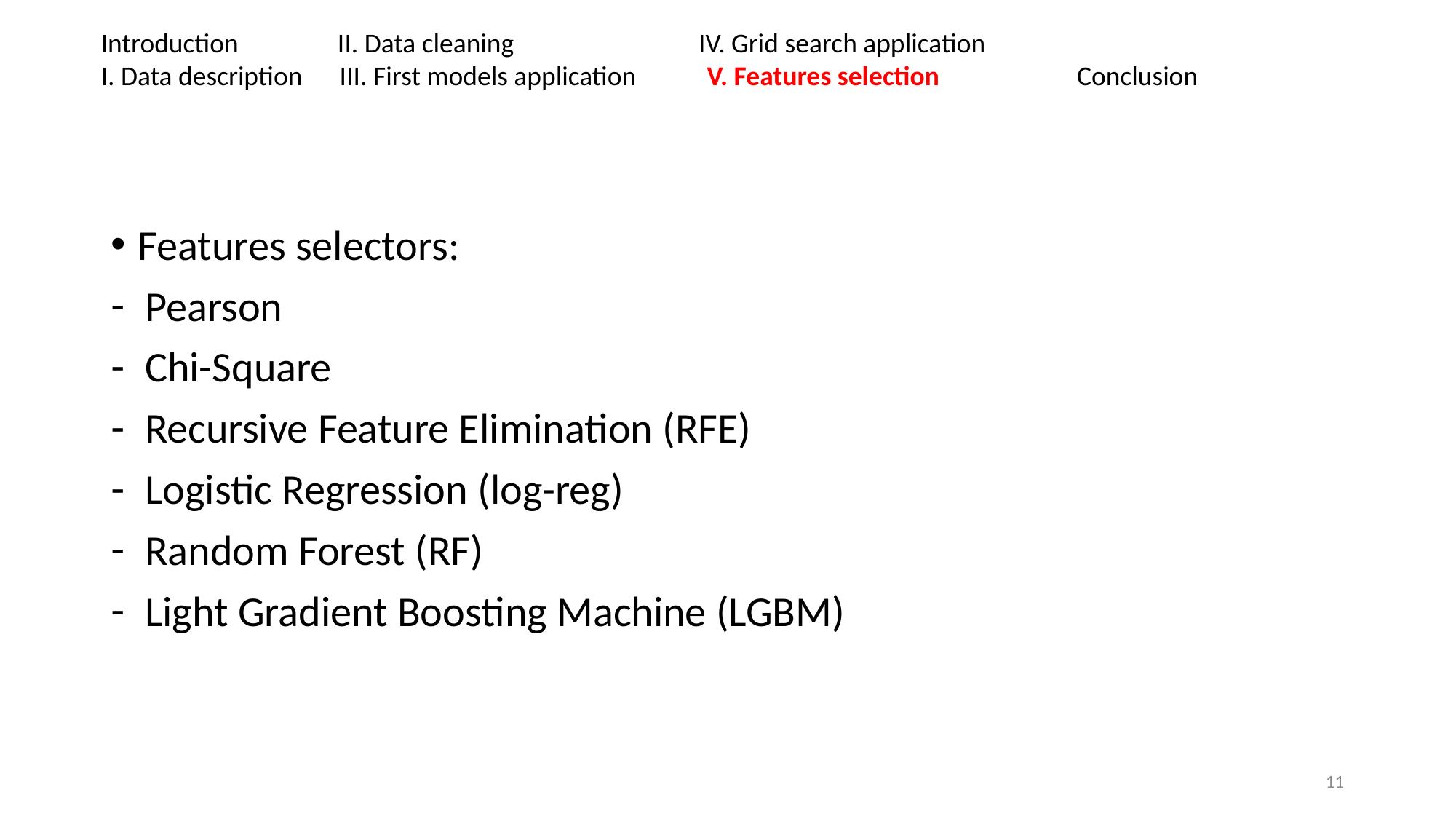

Introduction                II. Data cleaning                       IV. Grid search application
I. Data description      III. First models application        V. Features selection            Conclusion

Features selectors:
Pearson
Chi-Square
Recursive Feature Elimination (RFE)
Logistic Regression (log-reg)
Random Forest (RF)
Light Gradient Boosting Machine (LGBM)

11